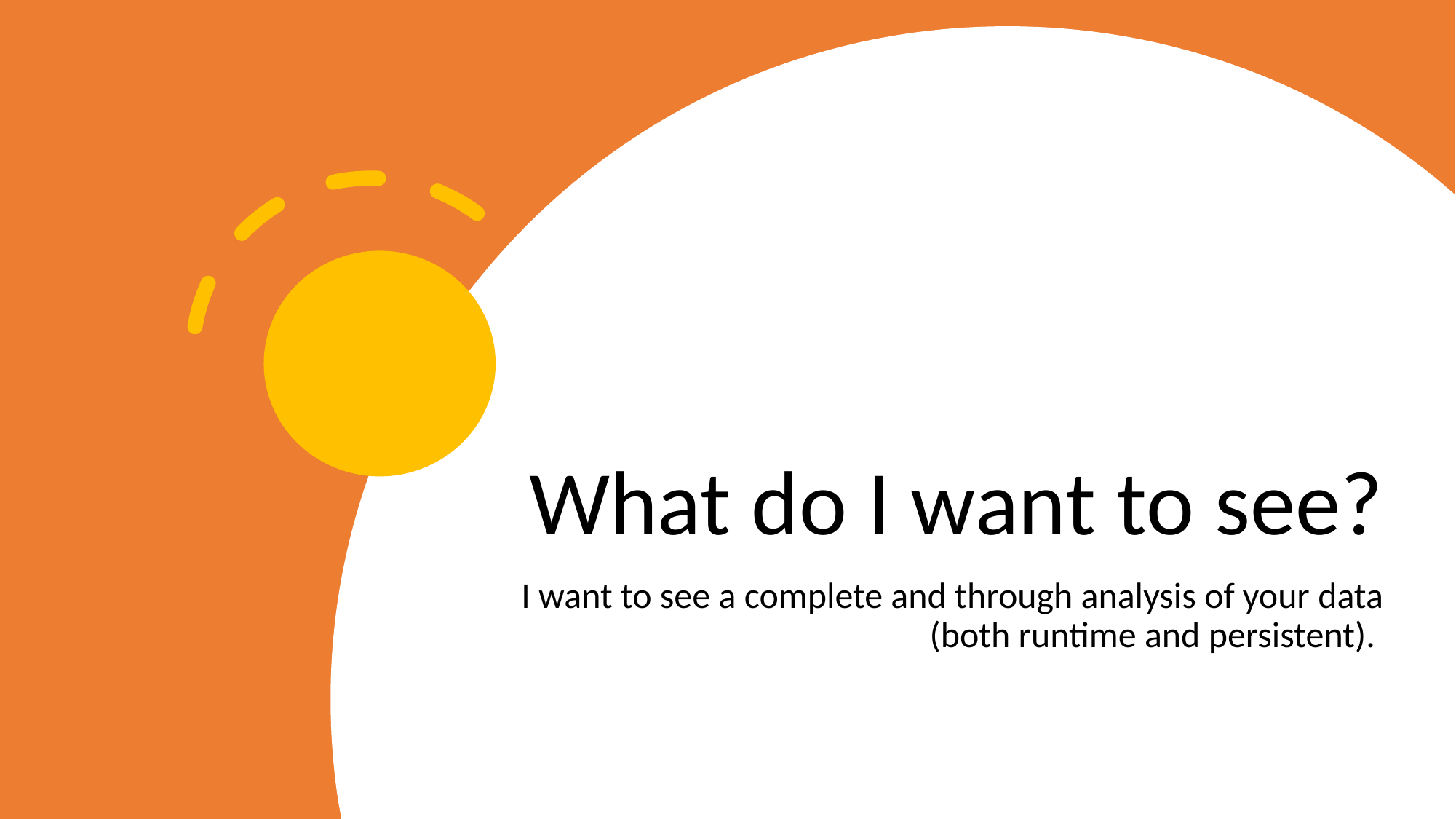

# What do I want to see?

I want to see a complete and through analysis of your data (both runtime and persistent).